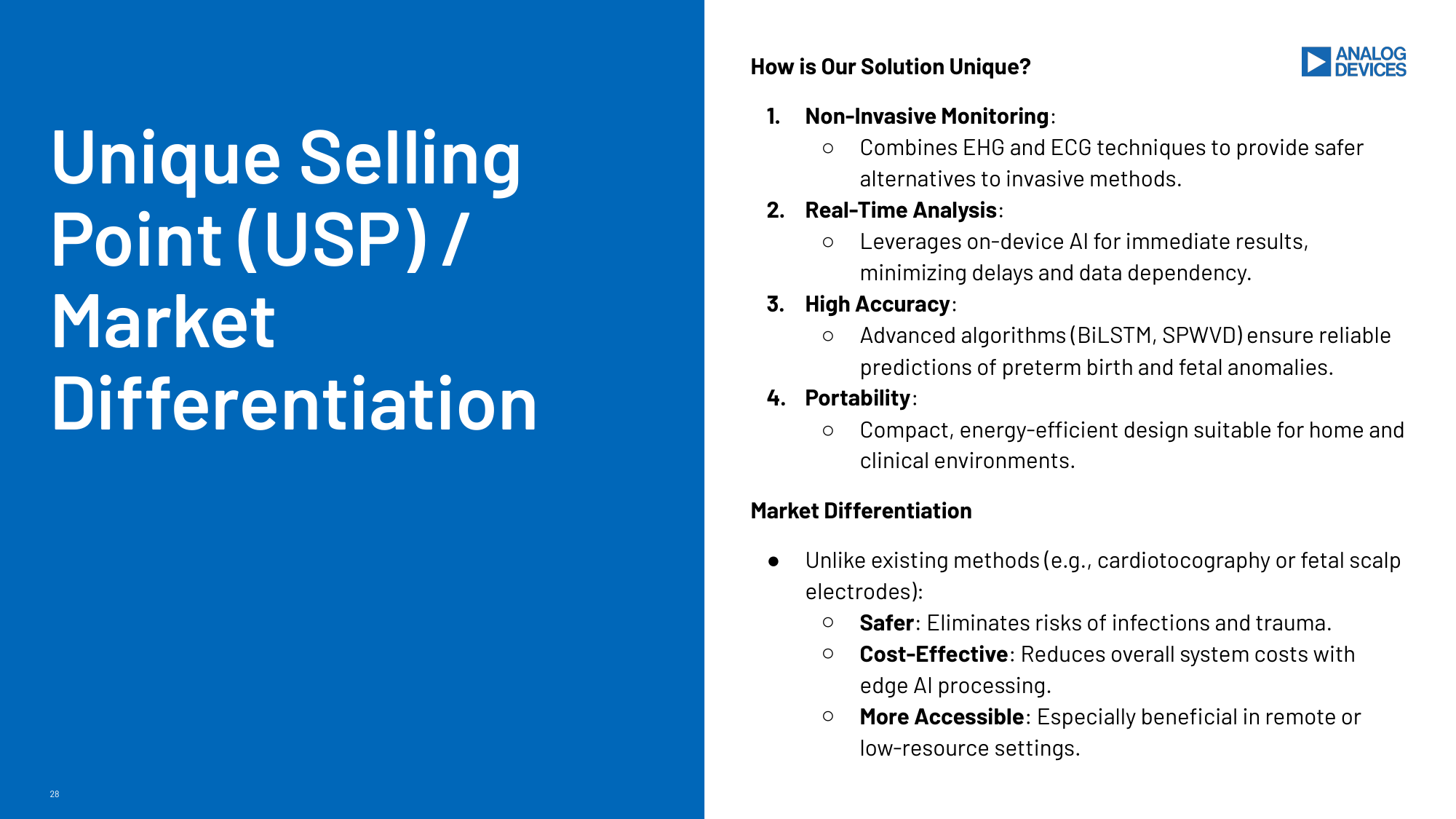

How is Our Solution Unique?
Non-Invasive Monitoring:
Combines EHG and ECG techniques to provide safer alternatives to invasive methods.
Real-Time Analysis:
Leverages on-device AI for immediate results, minimizing delays and data dependency.
High Accuracy:
Advanced algorithms (BiLSTM, SPWVD) ensure reliable predictions of preterm birth and fetal anomalies.
Portability:
Compact, energy-efficient design suitable for home and clinical environments.
Market Differentiation
Unlike existing methods (e.g., cardiotocography or fetal scalp electrodes):
Safer: Eliminates risks of infections and trauma.
Cost-Effective: Reduces overall system costs with edge AI processing.
More Accessible: Especially beneficial in remote or low-resource settings.

Unique Selling Point (USP) / Market Differentiation
28